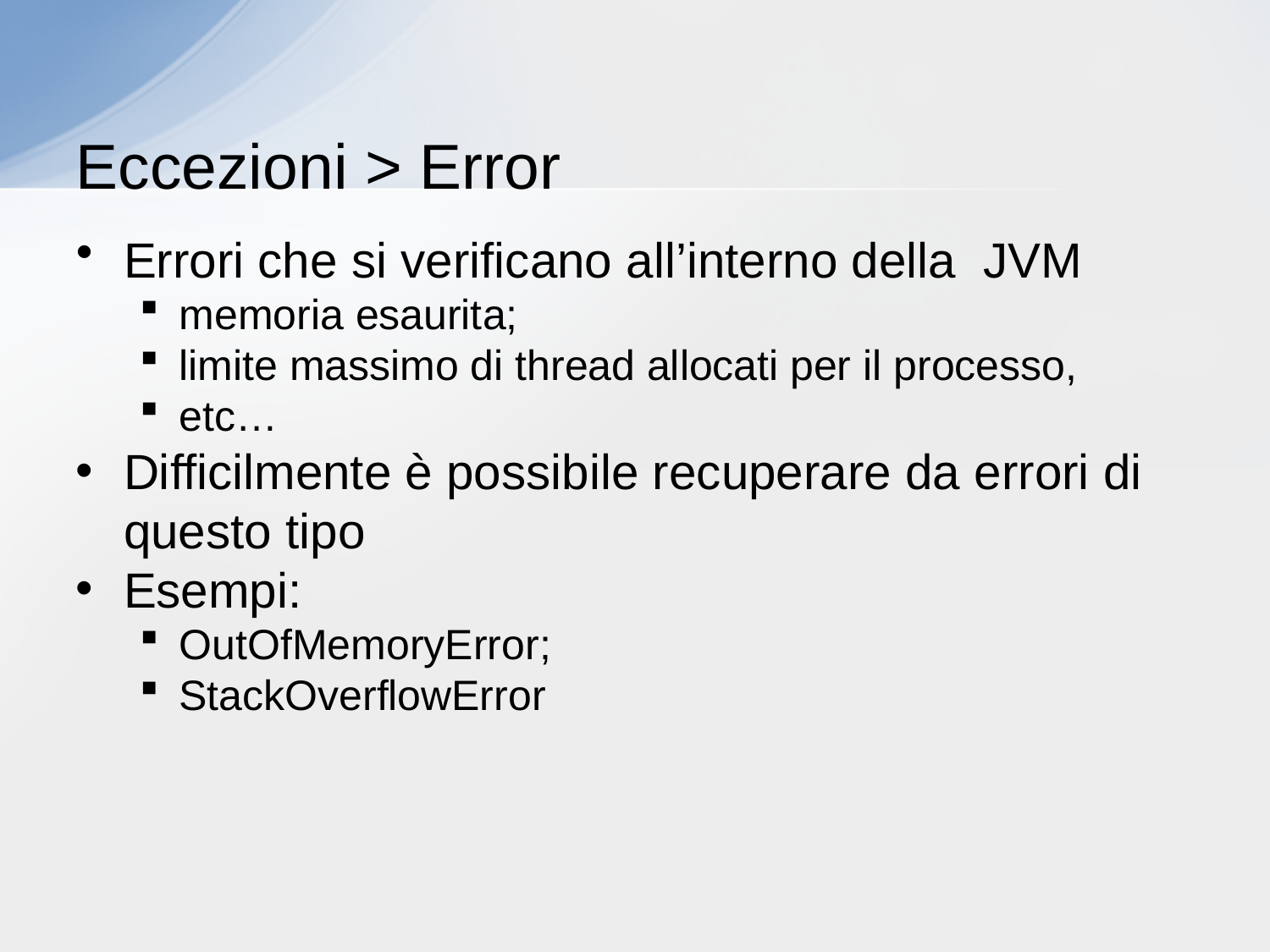

# Eccezioni > Error
Errori che si verificano all’interno della  JVM
memoria esaurita;
limite massimo di thread allocati per il processo,
etc…
Difficilmente è possibile recuperare da errori di questo tipo
Esempi:
OutOfMemoryError;
StackOverflowError